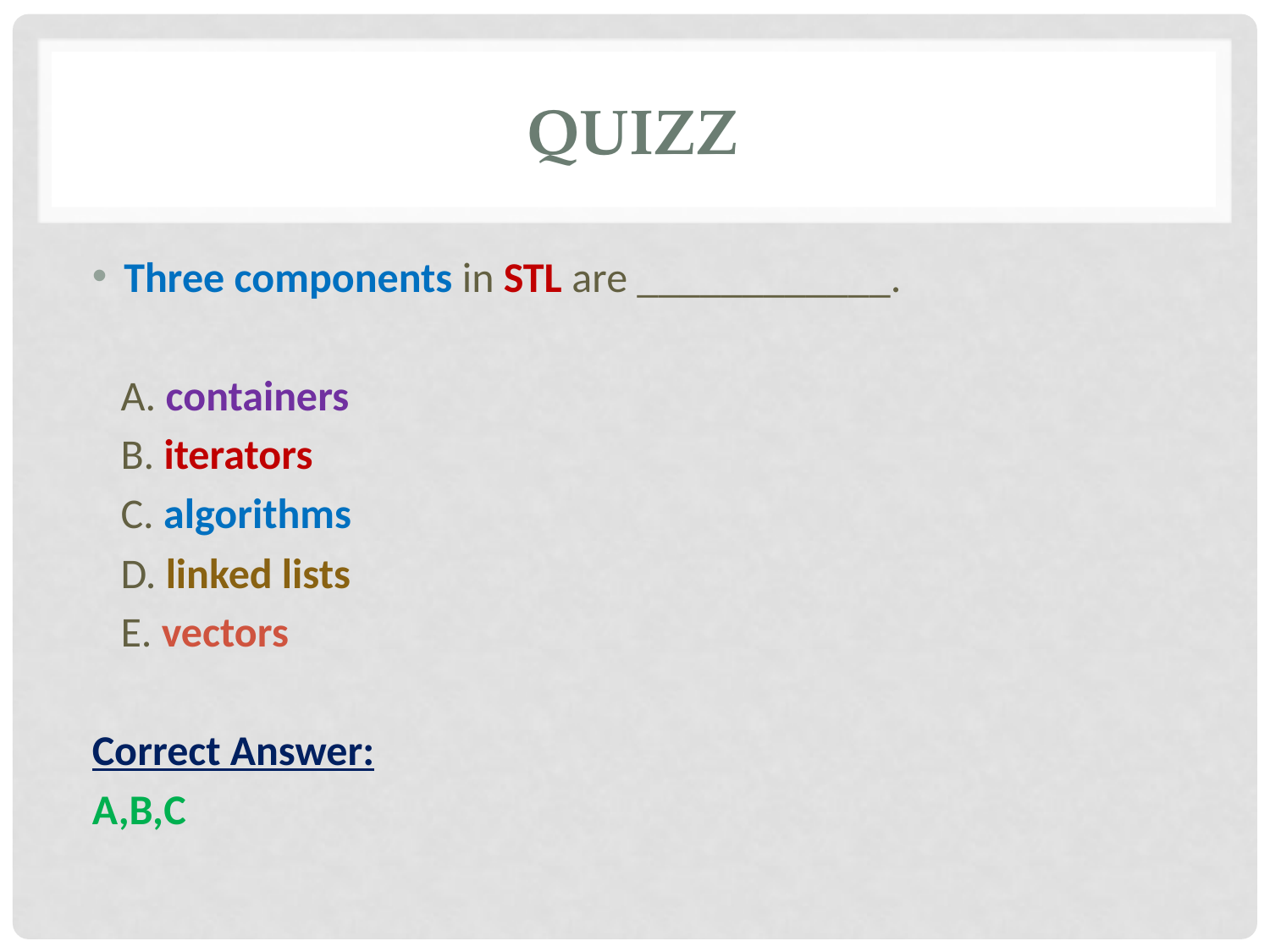

# quizz
Three components in STL are ____________.

   A. containers
   B. iterators
   C. algorithms
   D. linked lists
   E. vectors

Correct Answer:
A,B,C